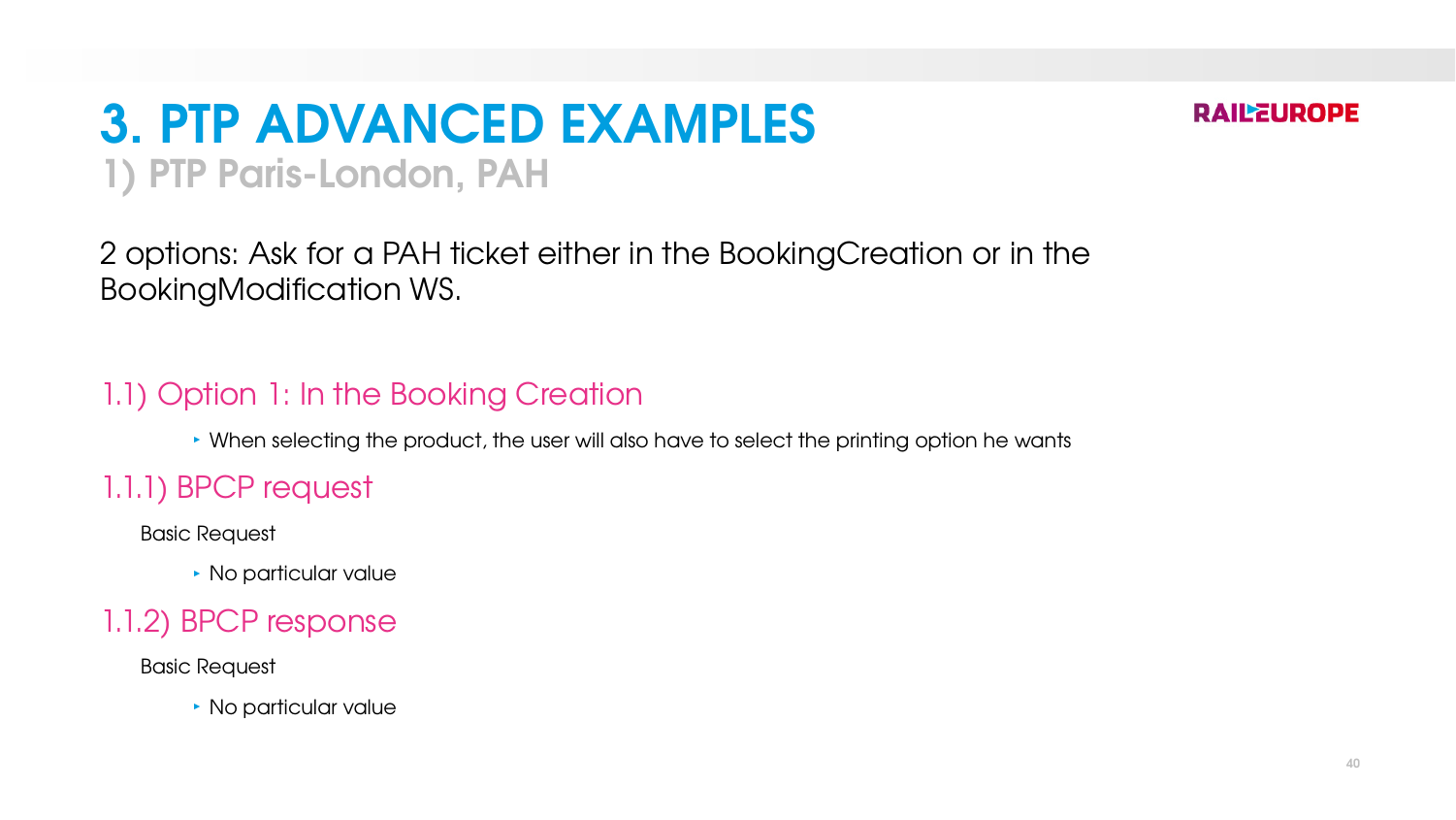

3. PTP Advanced Examples
1) PTP Paris-London, PAH
2 options: Ask for a PAH ticket either in the BookingCreation or in the BookingModification WS.

1.1) Option 1: In the Booking Creation
When selecting the product, the user will also have to select the printing option he wants
1.1.1) BPCP request
Basic Request
No particular value
1.1.2) BPCP response
Basic Request
No particular value

40